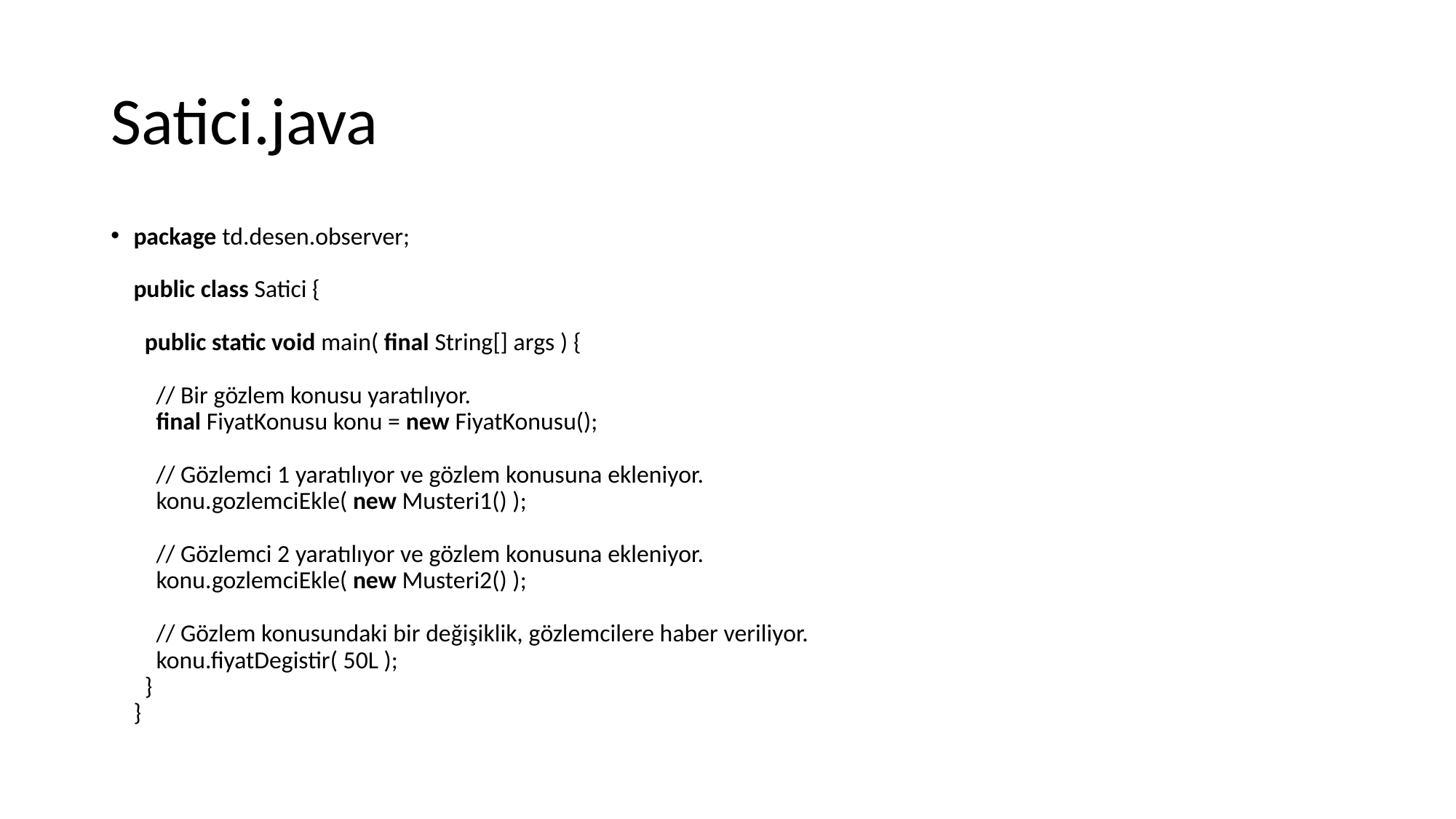

# Satici.java
package td.desen.observer;
public class Satici {
  public static void main( final String[] args ) {
    // Bir gözlem konusu yaratılıyor.
    final FiyatKonusu konu = new FiyatKonusu();
    // Gözlemci 1 yaratılıyor ve gözlem konusuna ekleniyor.
    konu.gozlemciEkle( new Musteri1() );
    // Gözlemci 2 yaratılıyor ve gözlem konusuna ekleniyor.
    konu.gozlemciEkle( new Musteri2() );
    // Gözlem konusundaki bir değişiklik, gözlemcilere haber veriliyor.
    konu.fiyatDegistir( 50L );
  }
}